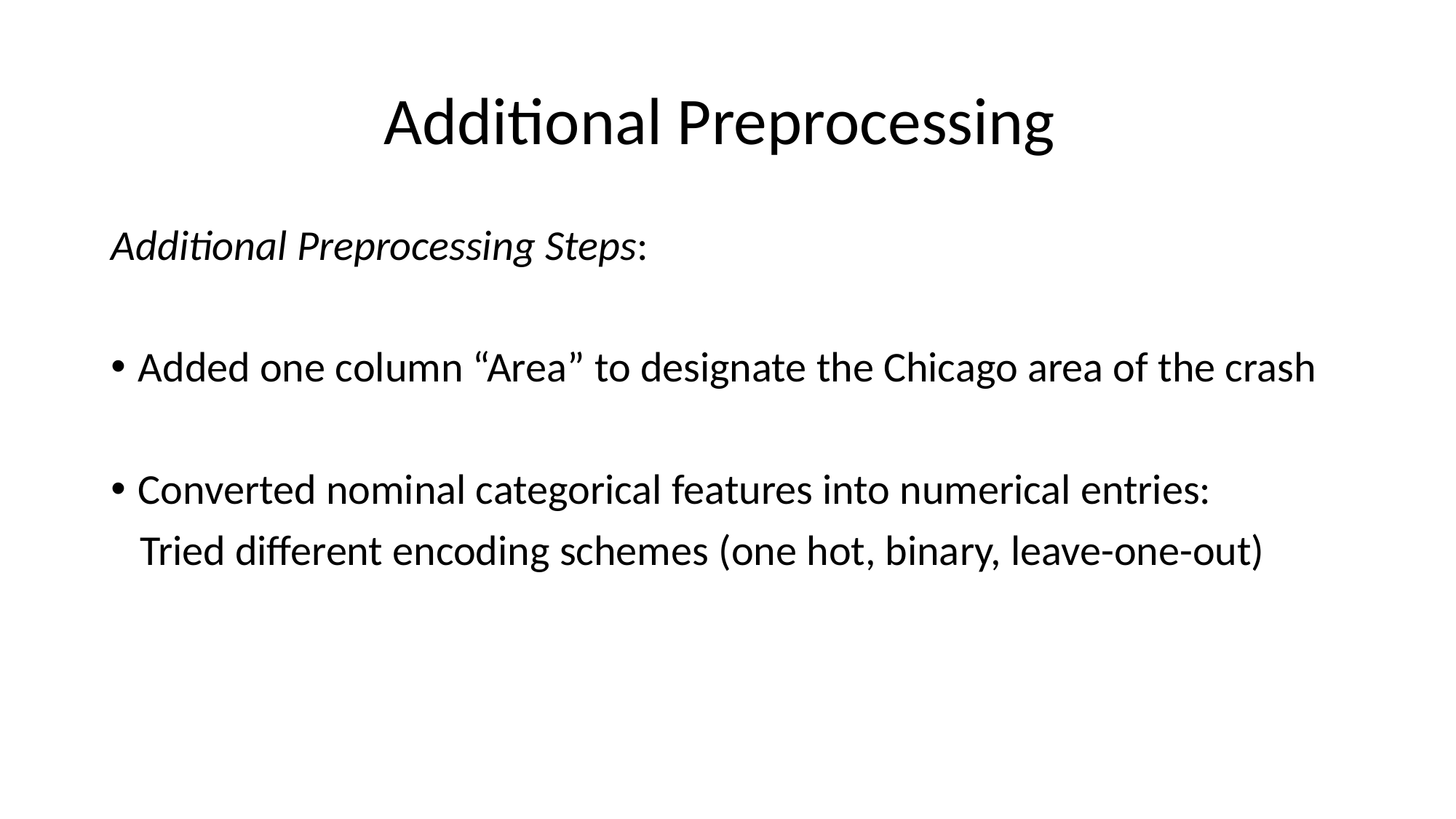

# Additional Preprocessing
Additional Preprocessing Steps:

Added one column “Area” to designate the Chicago area of the crash

Converted nominal categorical features into numerical entries:
   Tried different encoding schemes (one hot, binary, leave-one-out)